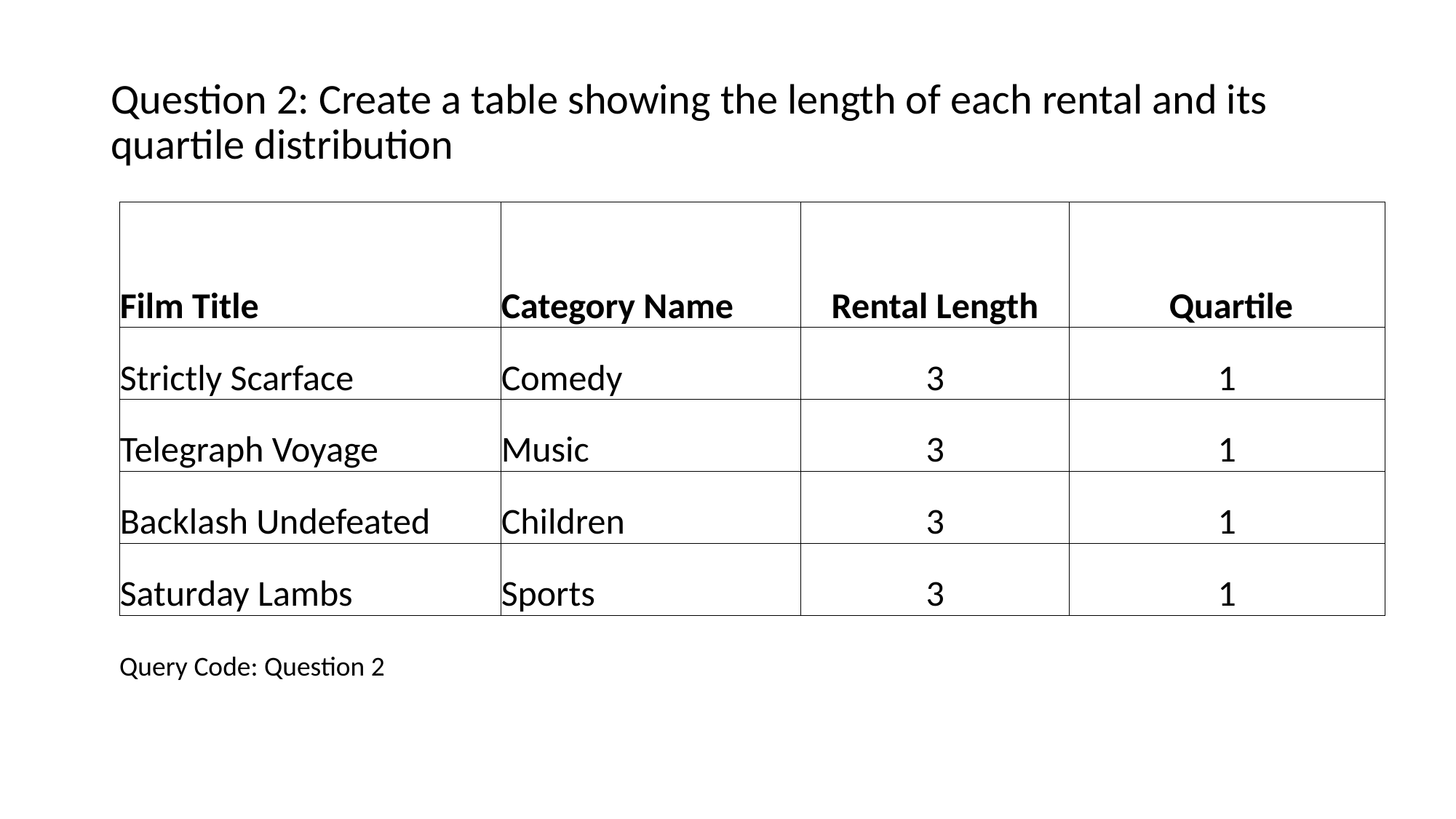

# Question 2: Create a table showing the length of each rental and its quartile distribution
| Film Title | Category Name | Rental Length | Quartile |
| --- | --- | --- | --- |
| Strictly Scarface | Comedy | 3 | 1 |
| Telegraph Voyage | Music | 3 | 1 |
| Backlash Undefeated | Children | 3 | 1 |
| Saturday Lambs | Sports | 3 | 1 |
Query Code: Question 2